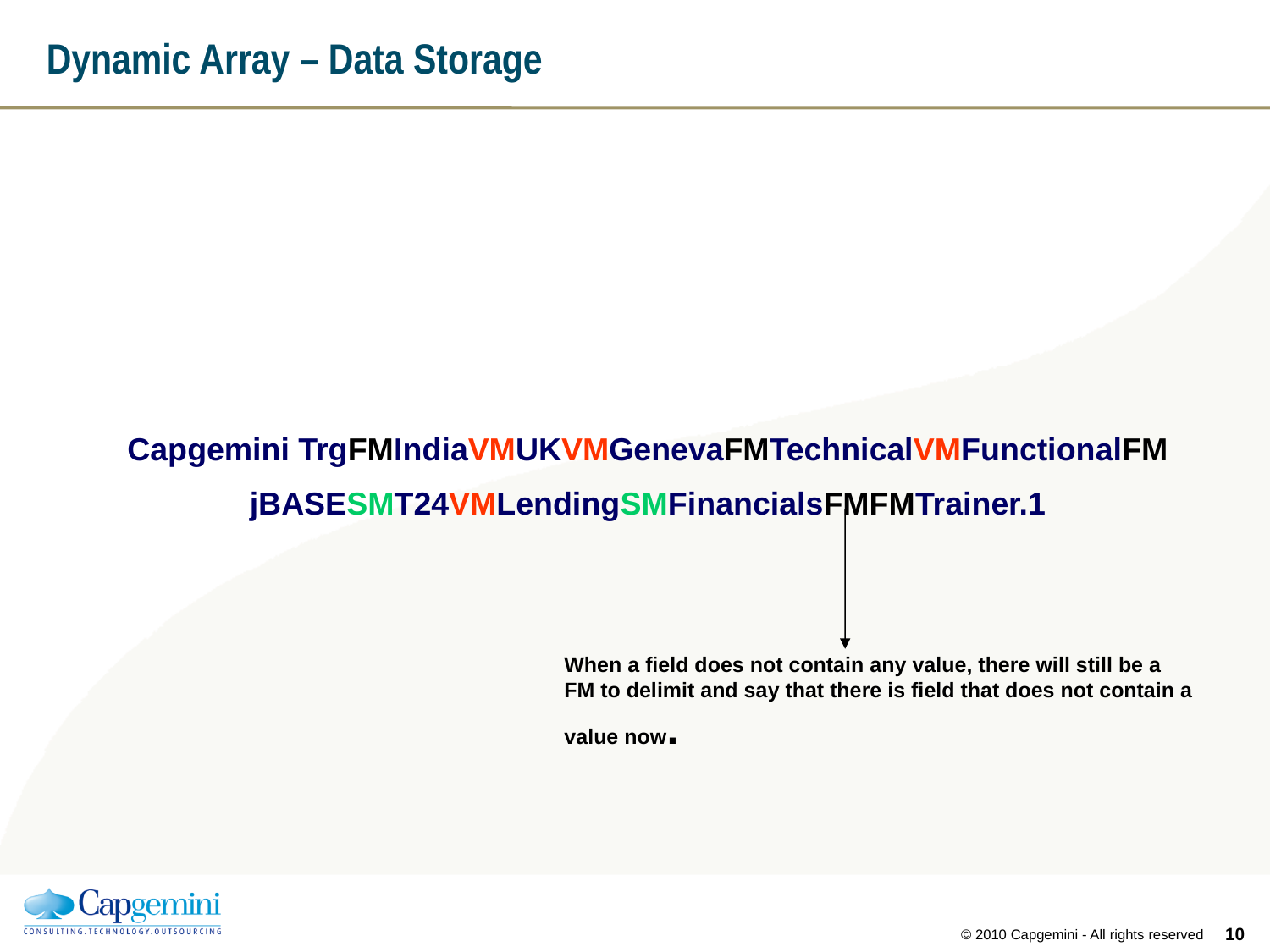

# Dynamic Array – Data Storage

Capgemini TrgFMIndiaVMUKVMGenevaFMTechnicalVMFunctionalFM
jBASESMT24VMLendingSMFinancialsFMFMTrainer.1

When a field does not contain any value, there will still be a FM to delimit and say that there is field that does not contain a value now.
10
© 2010 Capgemini - All rights reserved